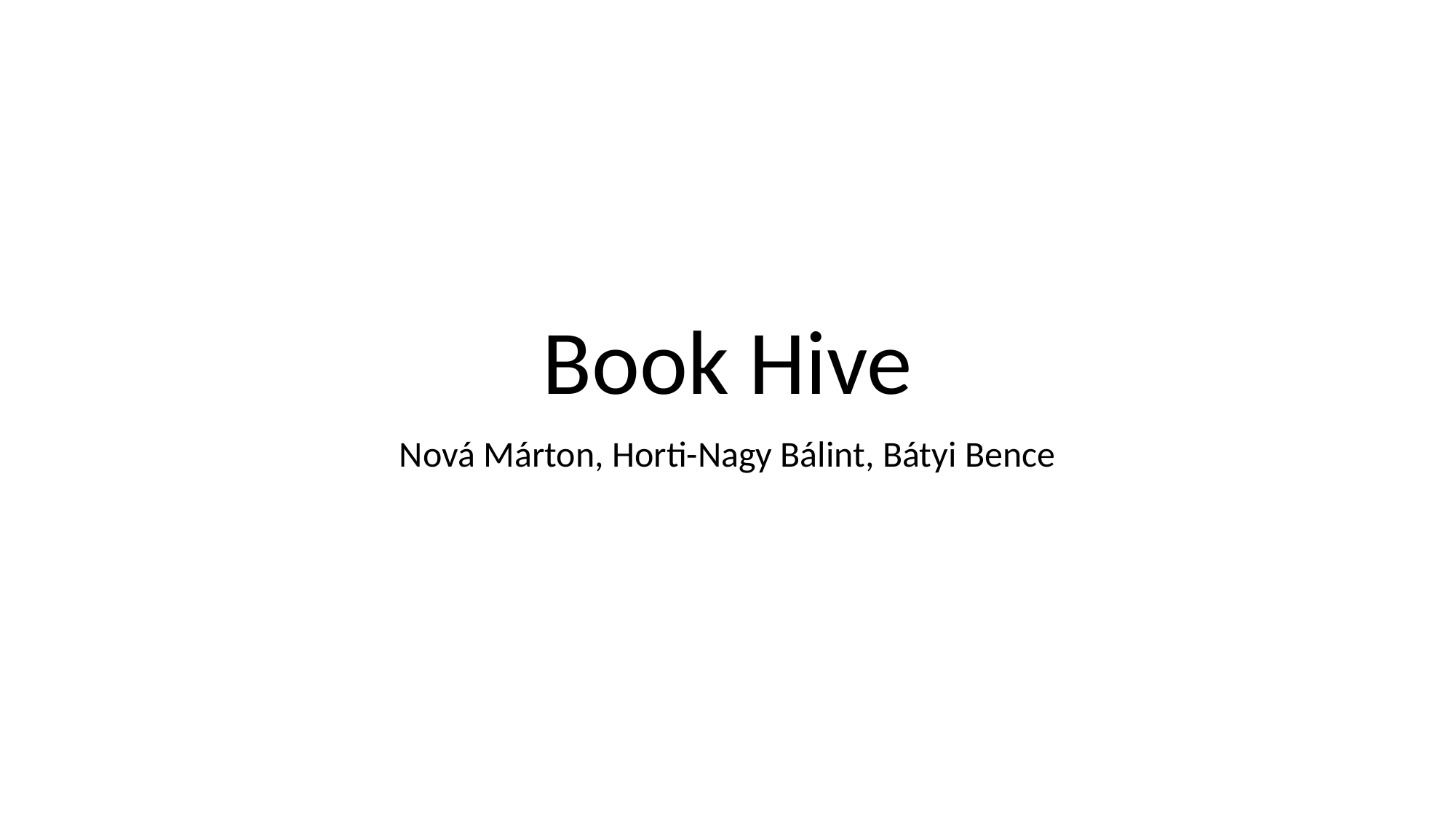

# Book Hive
Nová Márton, Horti-Nagy Bálint, Bátyi Bence